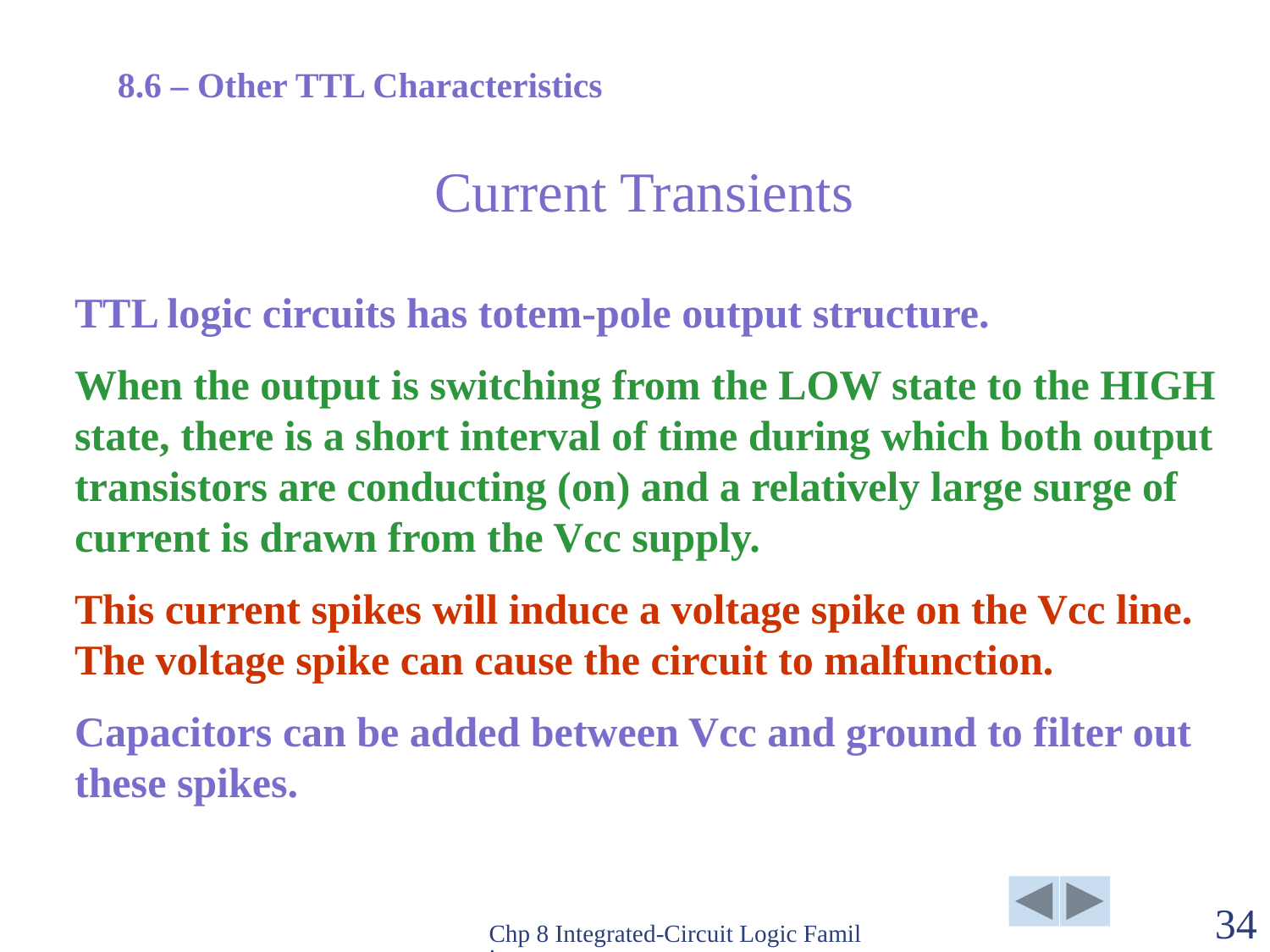

8.6 – Other TTL Characteristics
Current Transients
TTL logic circuits has totem-pole output structure.
When the output is switching from the LOW state to the HIGH state, there is a short interval of time during which both output transistors are conducting (on) and a relatively large surge of current is drawn from the Vcc supply.
This current spikes will induce a voltage spike on the Vcc line. The voltage spike can cause the circuit to malfunction.
Capacitors can be added between Vcc and ground to filter out these spikes.
Chp 8 Integrated-Circuit Logic Families
34